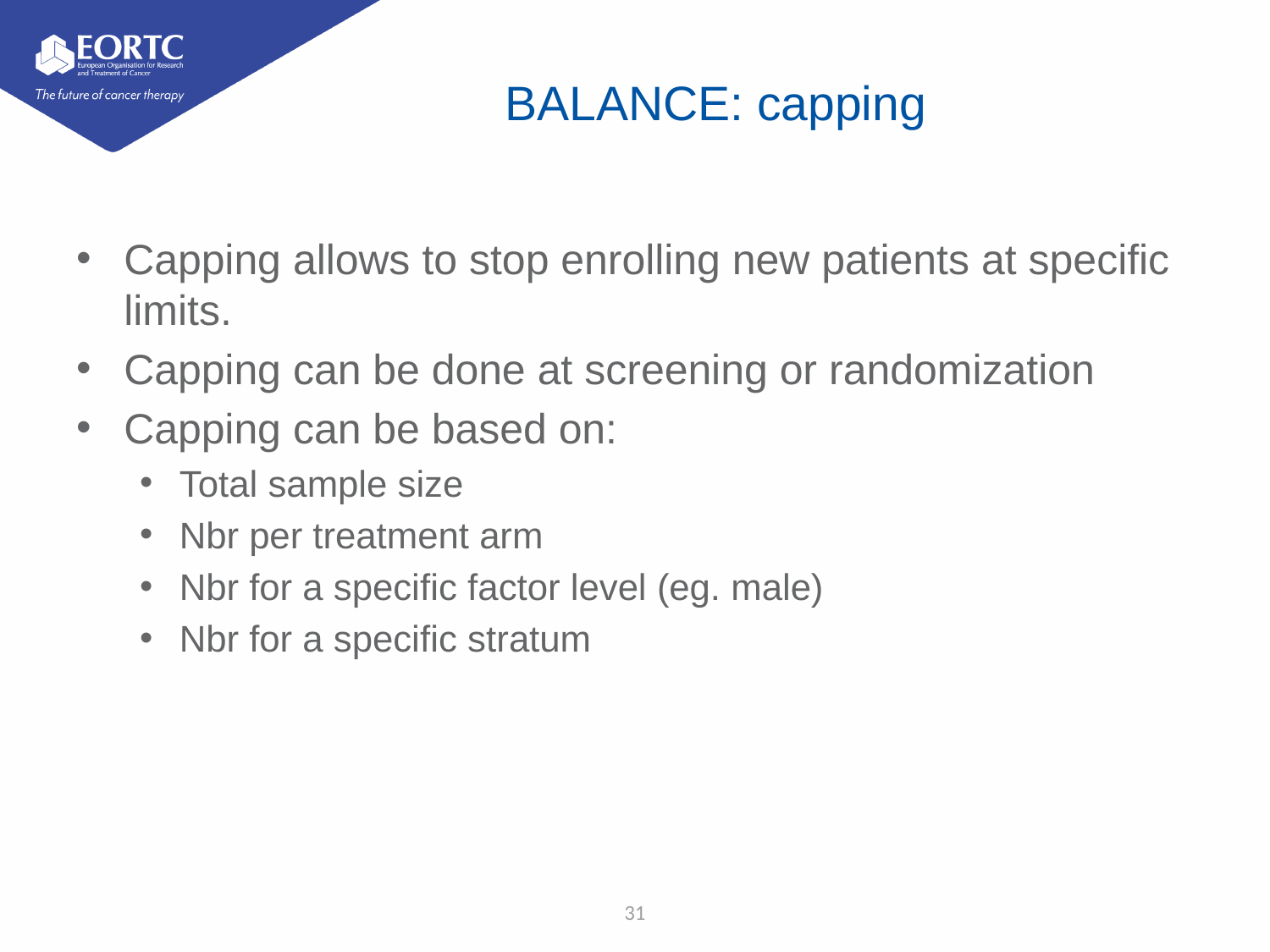

# BALANCE: capping
Capping allows to stop enrolling new patients at specific limits.
Capping can be done at screening or randomization
Capping can be based on:
Total sample size
Nbr per treatment arm
Nbr for a specific factor level (eg. male)
Nbr for a specific stratum

31